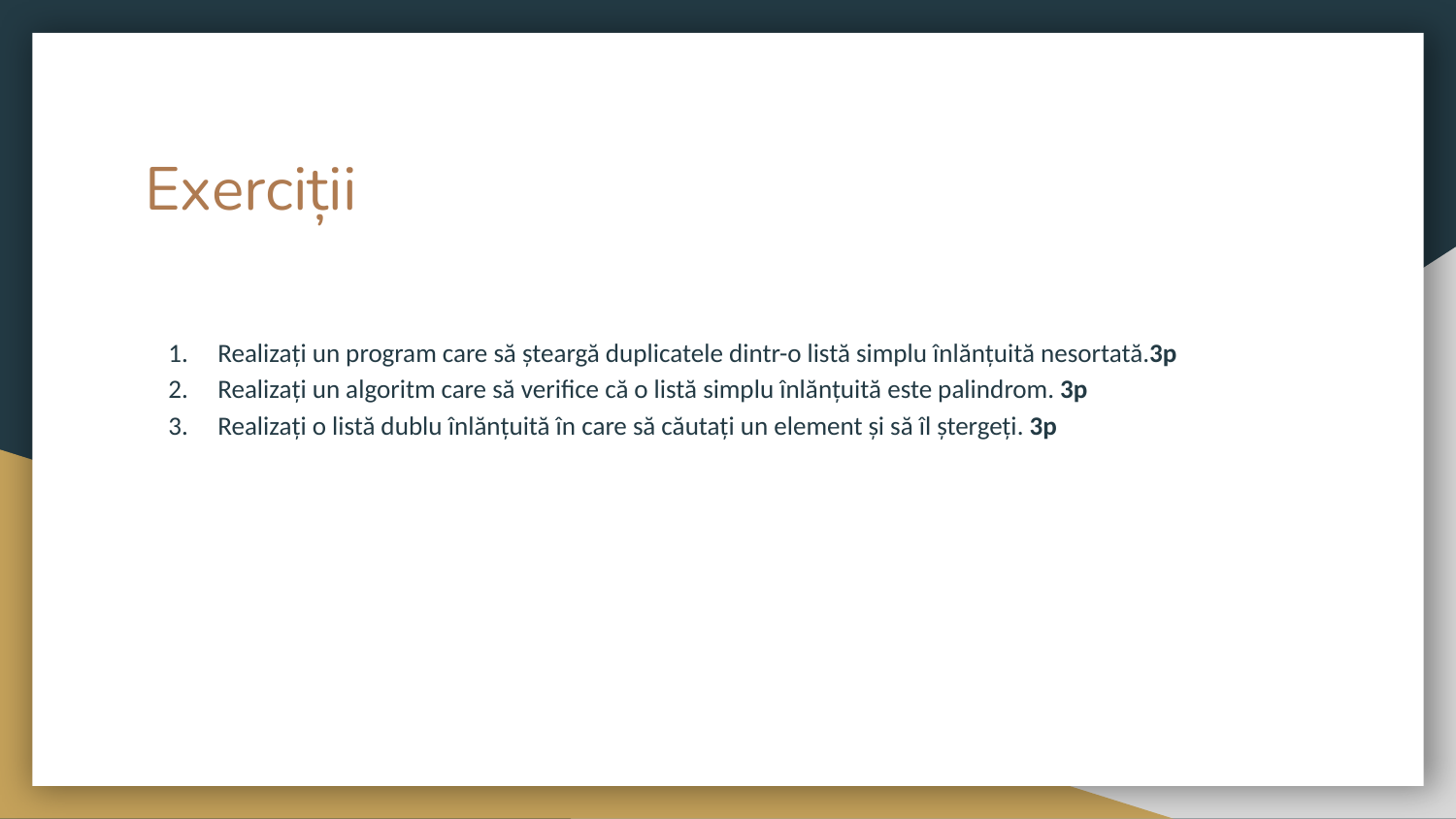

# Exerciții
Realizați un program care să șteargă duplicatele dintr-o listă simplu înlănțuită nesortată.3p
Realizați un algoritm care să verifice că o listă simplu înlănțuită este palindrom. 3p
Realizați o listă dublu înlănțuită în care să căutați un element și să îl ștergeți. 3p